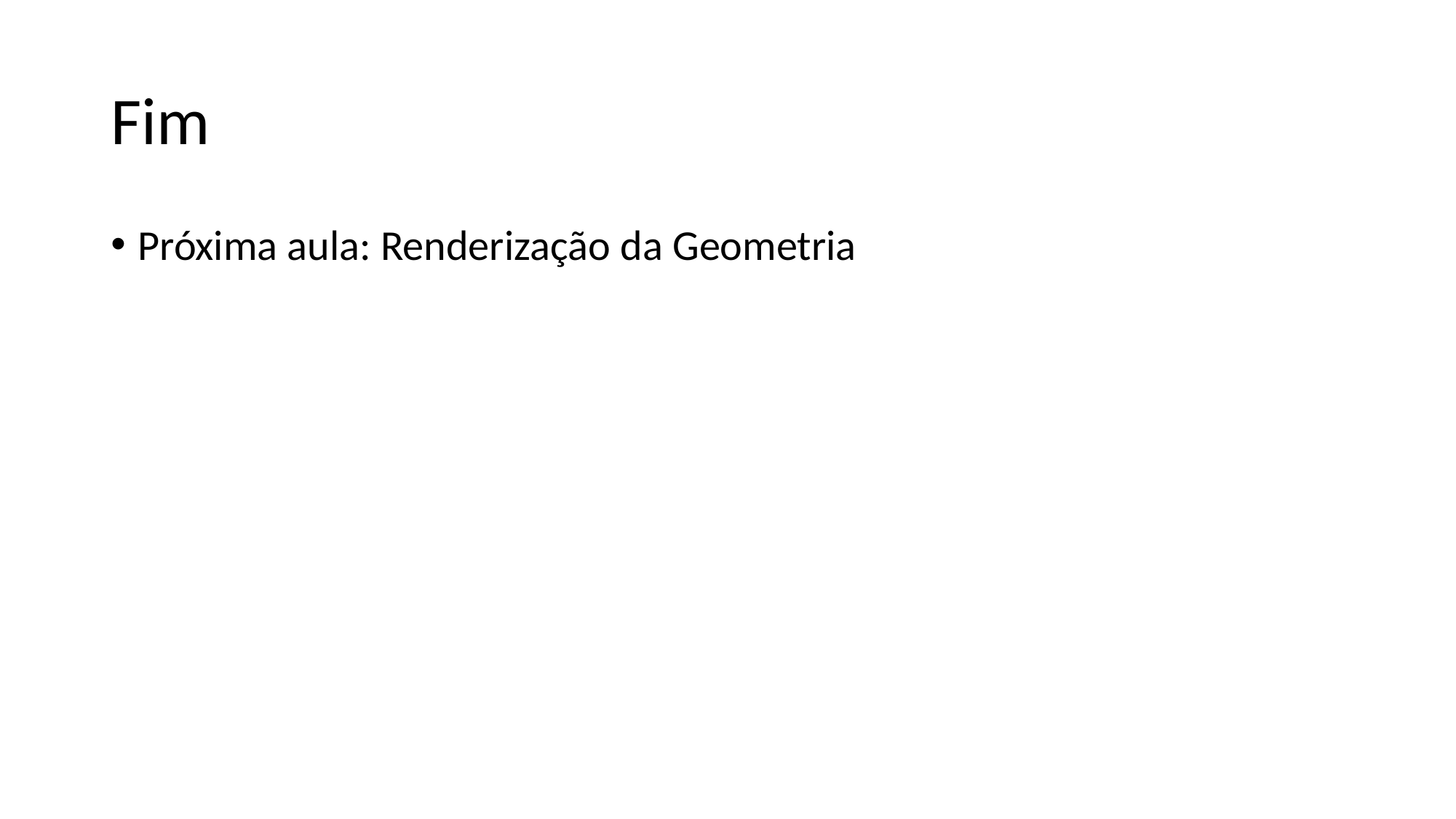

# Fim
Próxima aula: Renderização da Geometria